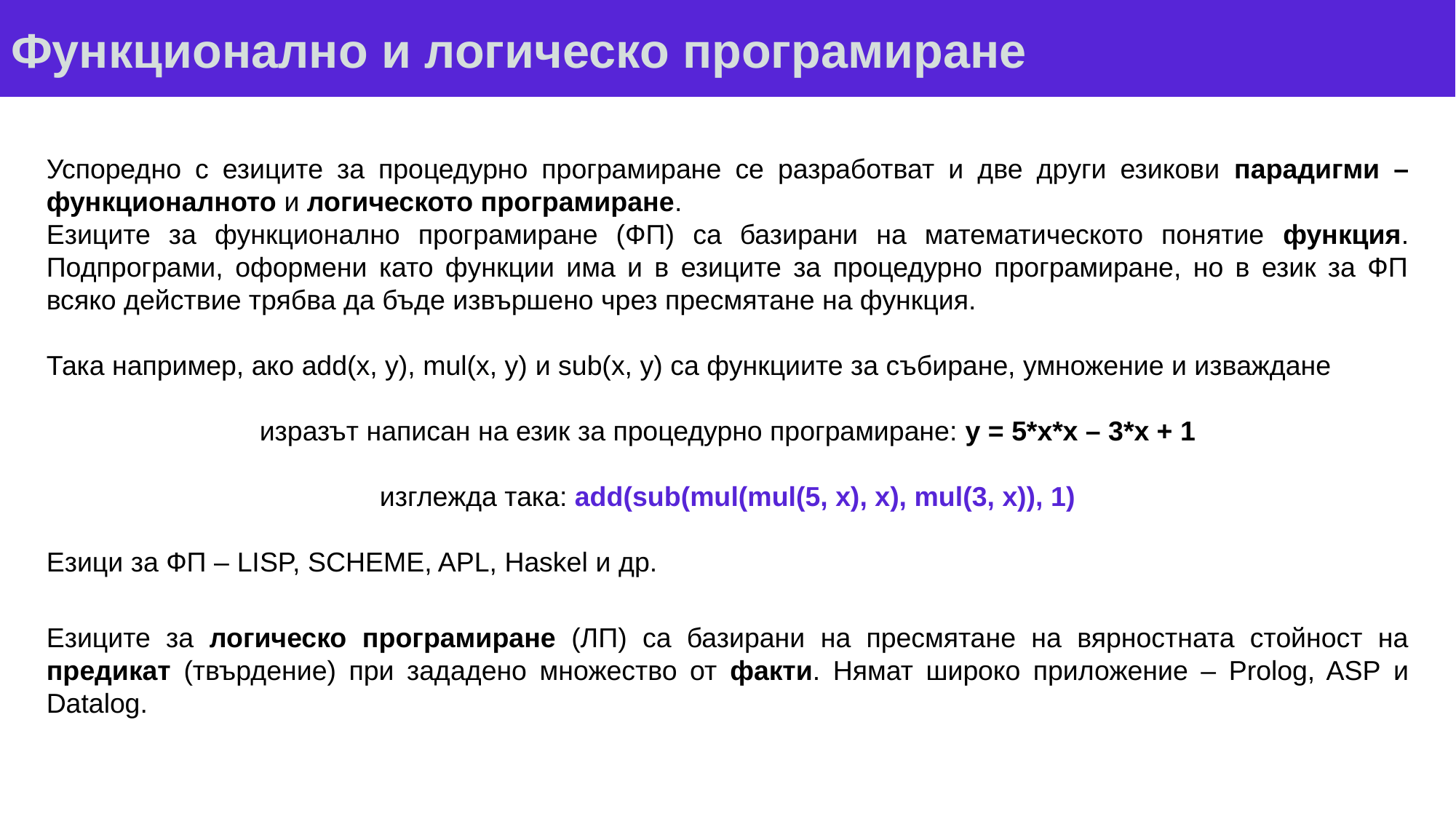

# Функционално и логическо програмиране
Успоредно с езиците за процедурно програмиране се разработват и две други езикови парадигми – функционалното и логическото програмиране.
Езиците за функционално програмиране (ФП) са базирани на математическото понятие функция. Подпрограми, оформени като функции има и в езиците за процедурно програмиране, но в език за ФП всяко действие трябва да бъде извършено чрез пресмятане на функция.

Така например, ако add(x, y), mul(x, y) и sub(x, y) са функциите за събиране, умножение и изваждане

изразът написан на език за процедурно програмиране: y = 5*x*x – 3*x + 1

изглежда така: add(sub(mul(mul(5, x), x), mul(3, x)), 1)

Езици за ФП – LISP, SCHEME, APL, Haskel и др.
Езиците за логическо програмиране (ЛП) са базирани на пресмятане на вярностната стойност на предикат (твърдение) при зададено множество от факти. Нямат широко приложение – Prolog, ASP и Datalog.